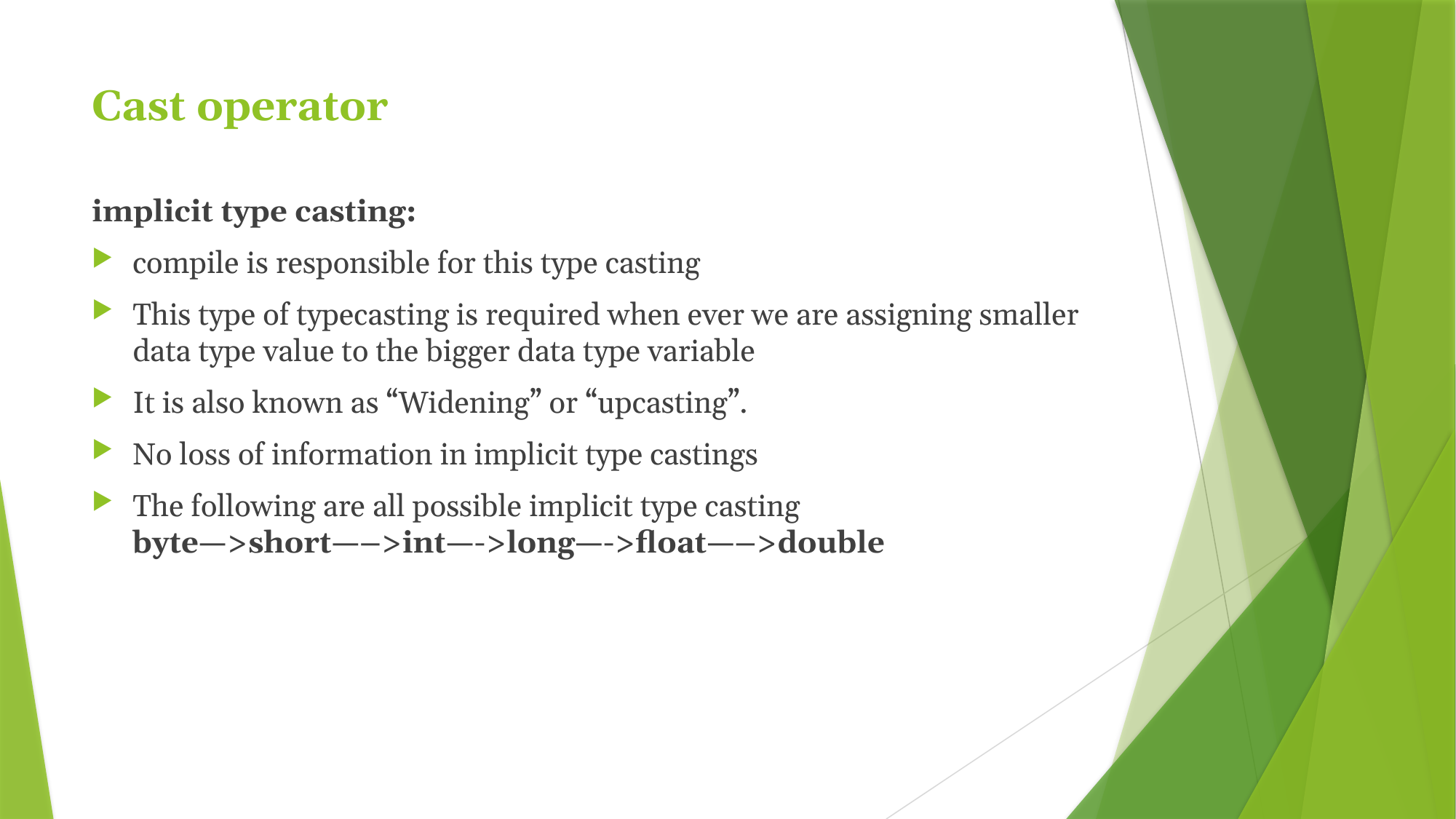

# Cast operator
implicit type casting:
compile is responsible for this type casting
This type of typecasting is required when ever we are assigning smaller data type value to the bigger data type variable
It is also known as “Widening” or “upcasting”.
No loss of information in implicit type castings
The following are all possible implicit type casting
byte—>short—–>int—->long—->float—–>double